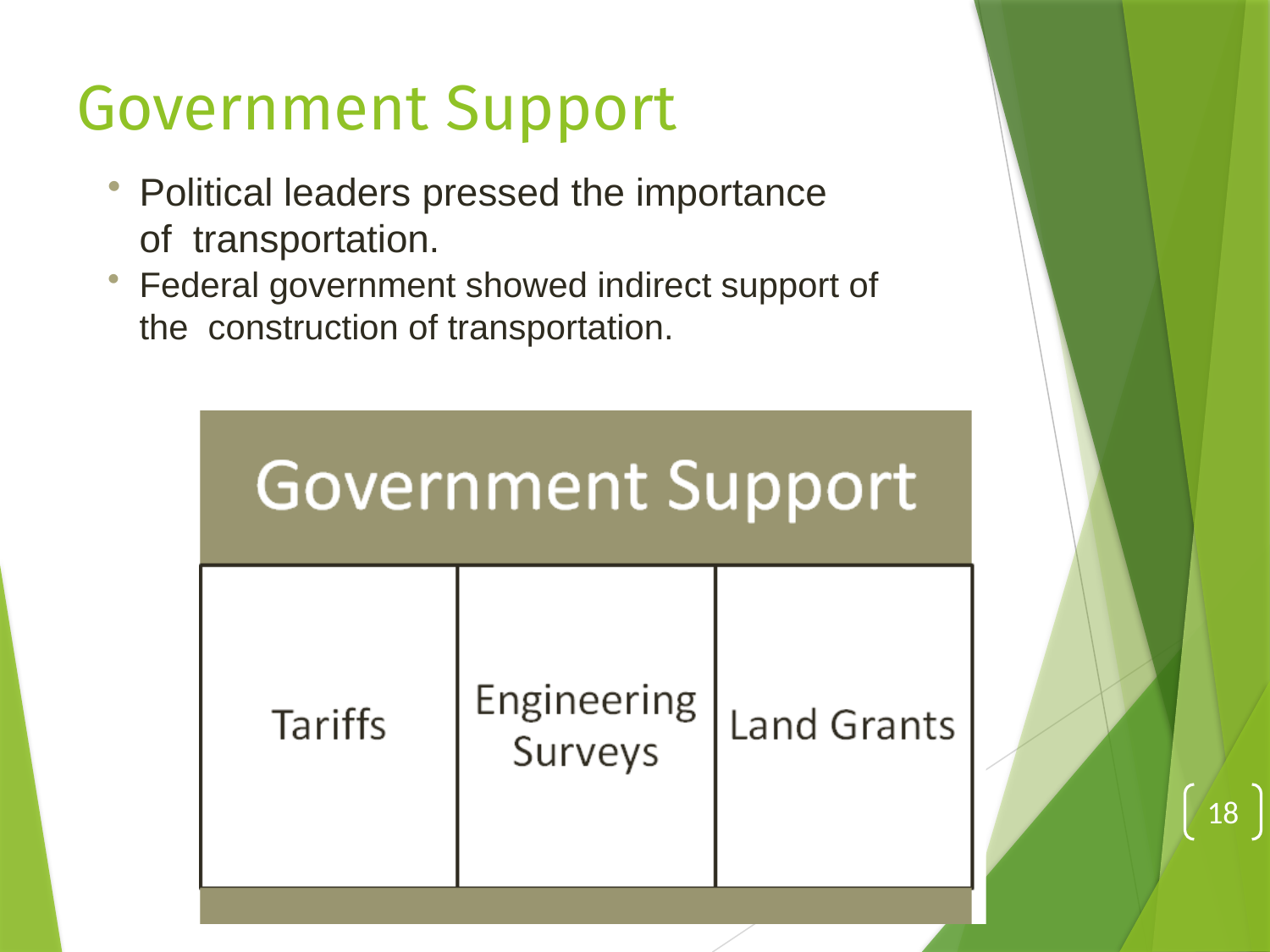

# Government Support
Political leaders pressed the importance	of  transportation.
Federal government showed indirect support of the  construction of transportation.

18